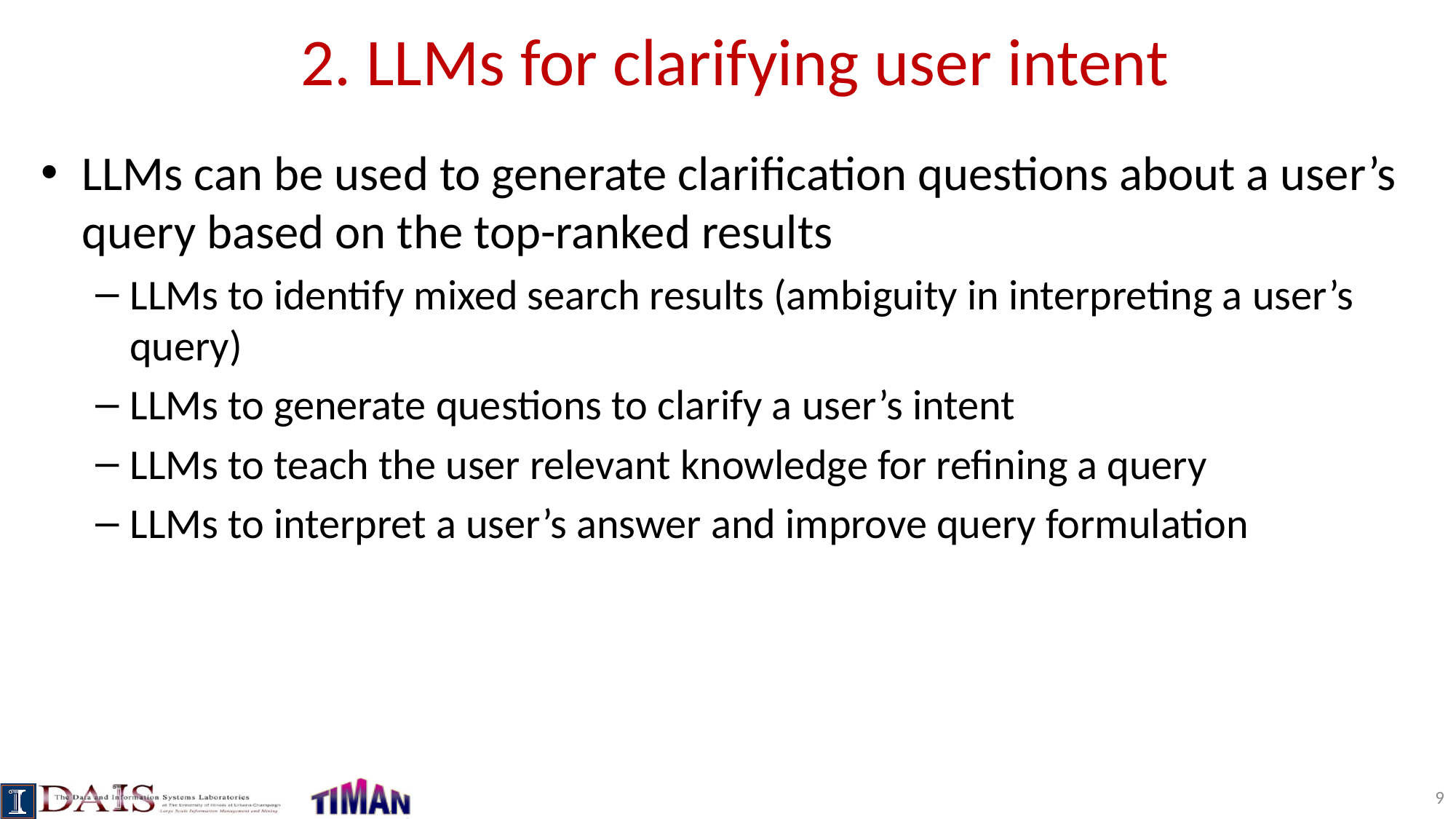

# 2. LLMs for clarifying user intent
LLMs can be used to generate clarification questions about a user’s query based on the top-ranked results
LLMs to identify mixed search results (ambiguity in interpreting a user’s query)
LLMs to generate questions to clarify a user’s intent
LLMs to teach the user relevant knowledge for refining a query
LLMs to interpret a user’s answer and improve query formulation
9